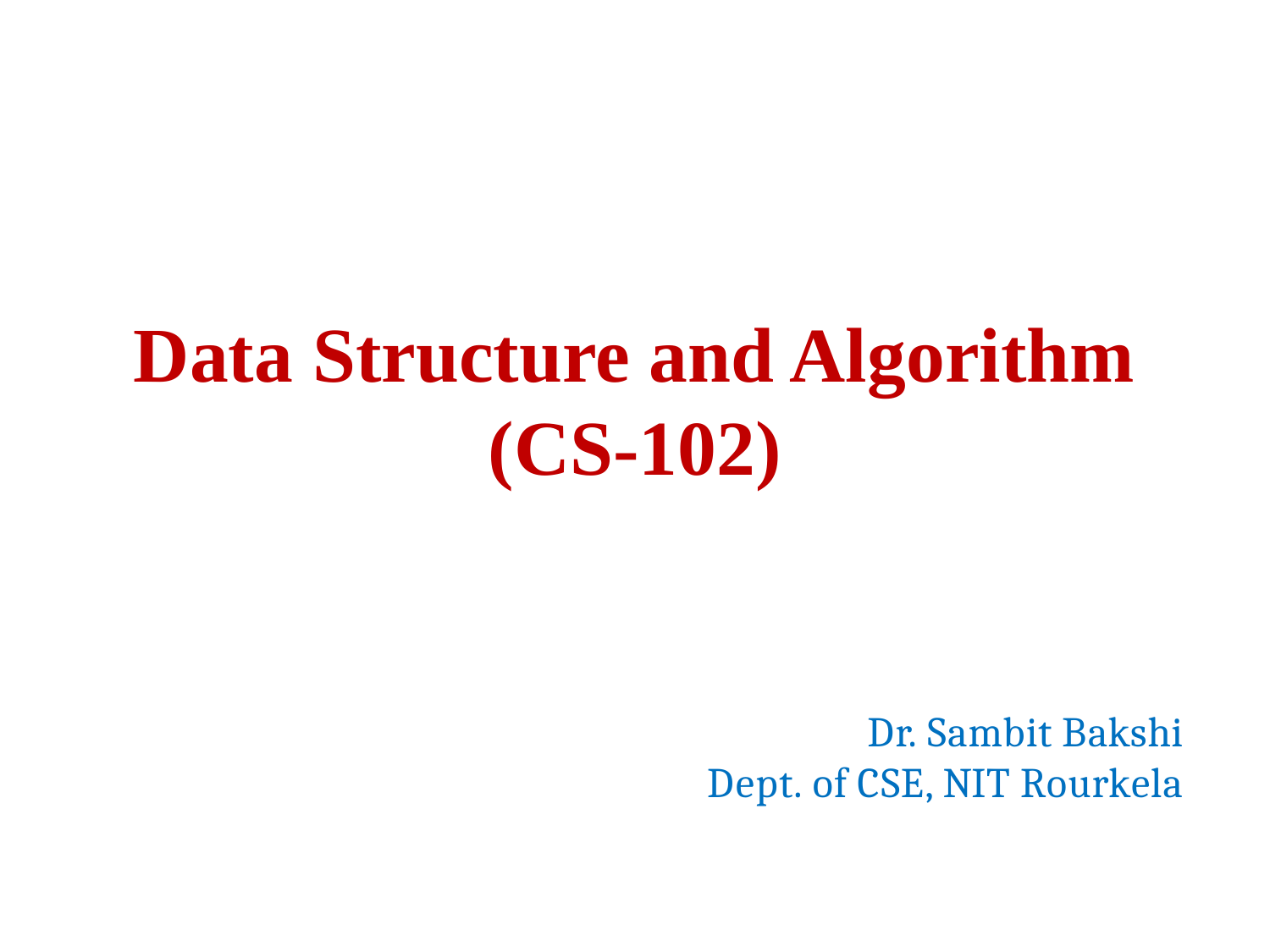

# Data Structure and Algorithm (CS-102)
Dr. Sambit Bakshi
Dept. of CSE, NIT Rourkela